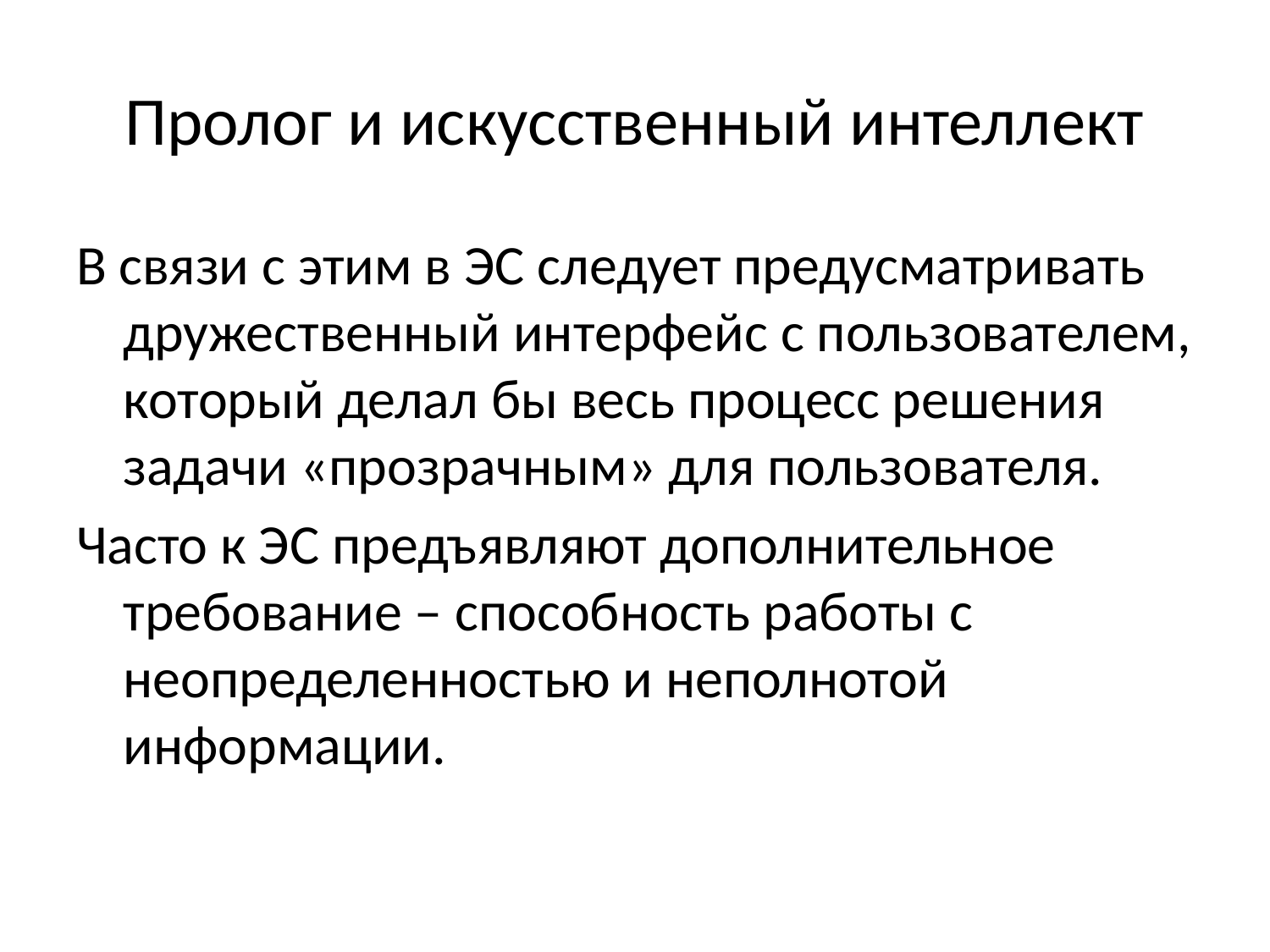

# Пролог и искусственный интеллект
В связи с этим в ЭС следует предусматривать дружественный интерфейс с пользователем, который делал бы весь процесс решения задачи «прозрачным» для пользователя.
Часто к ЭС предъявляют дополнительное требование – способность работы с неопределенностью и неполнотой информации.